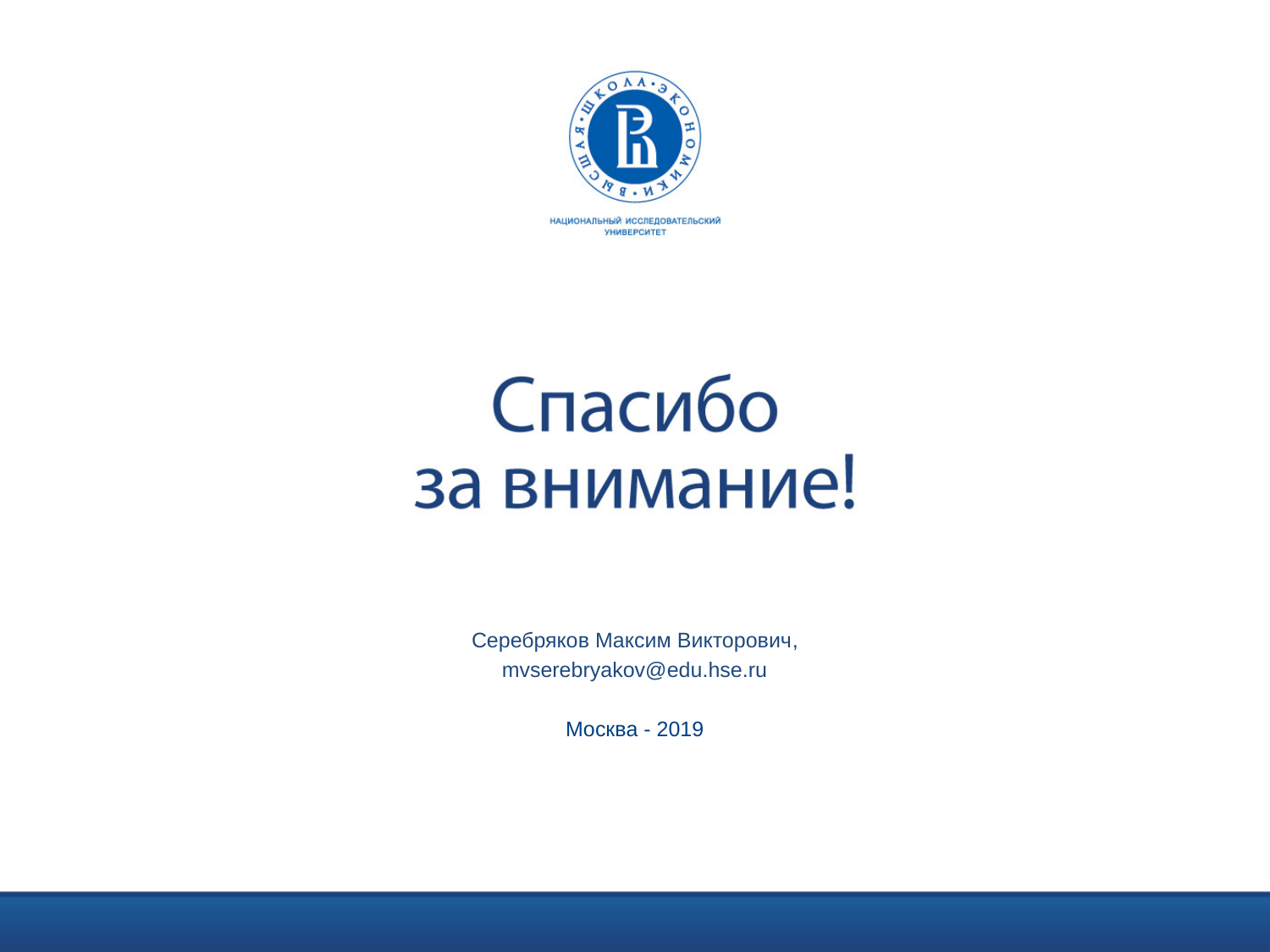

Серебряков Максим Викторович,
mvserebryakov@edu.hse.ru

Москва - 2019